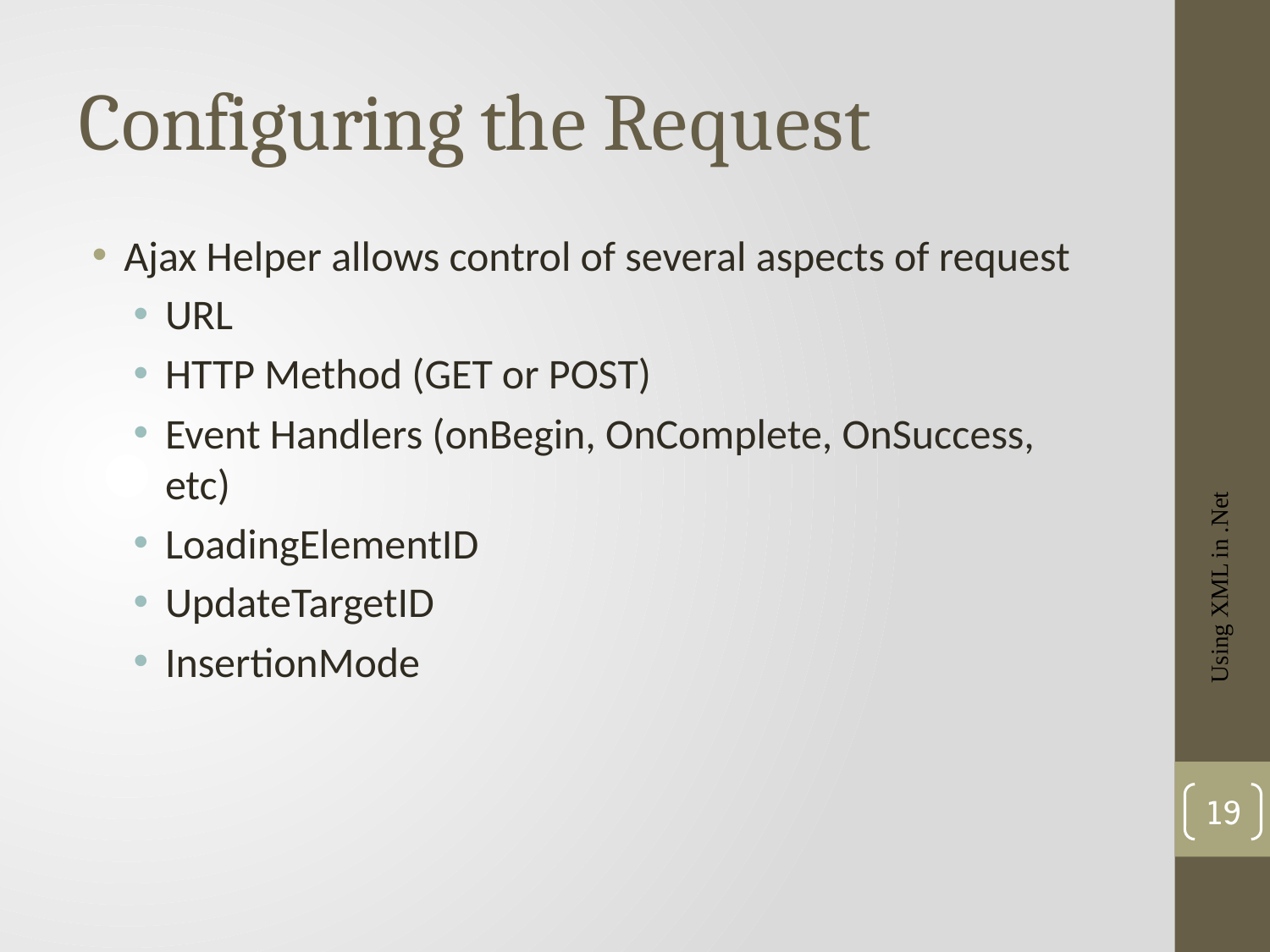

# Configuring the Request
Ajax Helper allows control of several aspects of request
URL
HTTP Method (GET or POST)
Event Handlers (onBegin, OnComplete, OnSuccess, etc)
LoadingElementID
UpdateTargetID
InsertionMode
Using XML in .Net
19